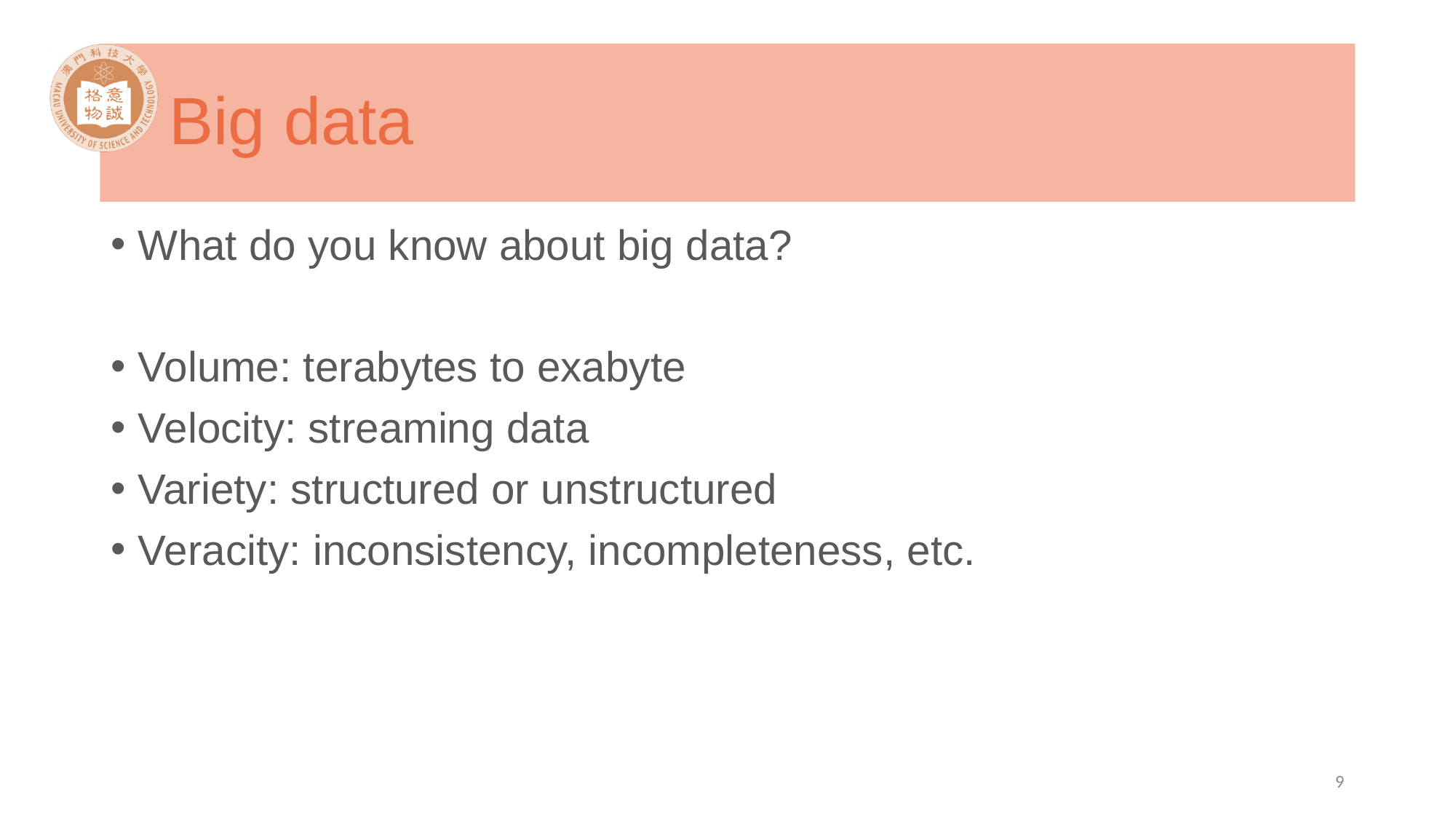

# Big data
What do you know about big data?

Volume: terabytes to exabyte
Velocity: streaming data
Variety: structured or unstructured
Veracity: inconsistency, incompleteness, etc.

9